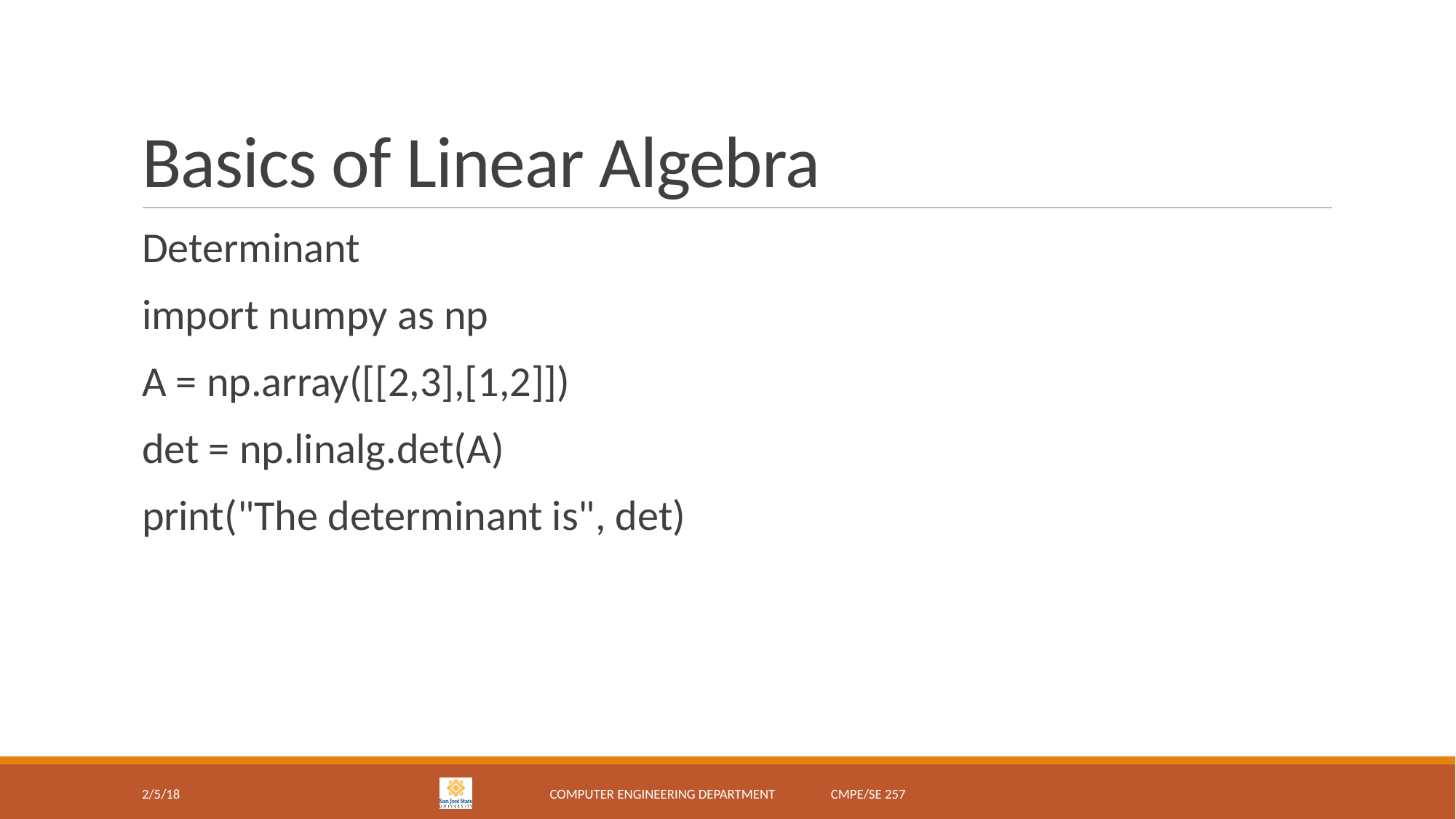

# Basics of Linear Algebra
Determinant
import numpy as np
A = np.array([[2,3],[1,2]])
det = np.linalg.det(A)
print("The determinant is", det)
2/5/18
Computer Engineering Department                  CMPE/SE 257